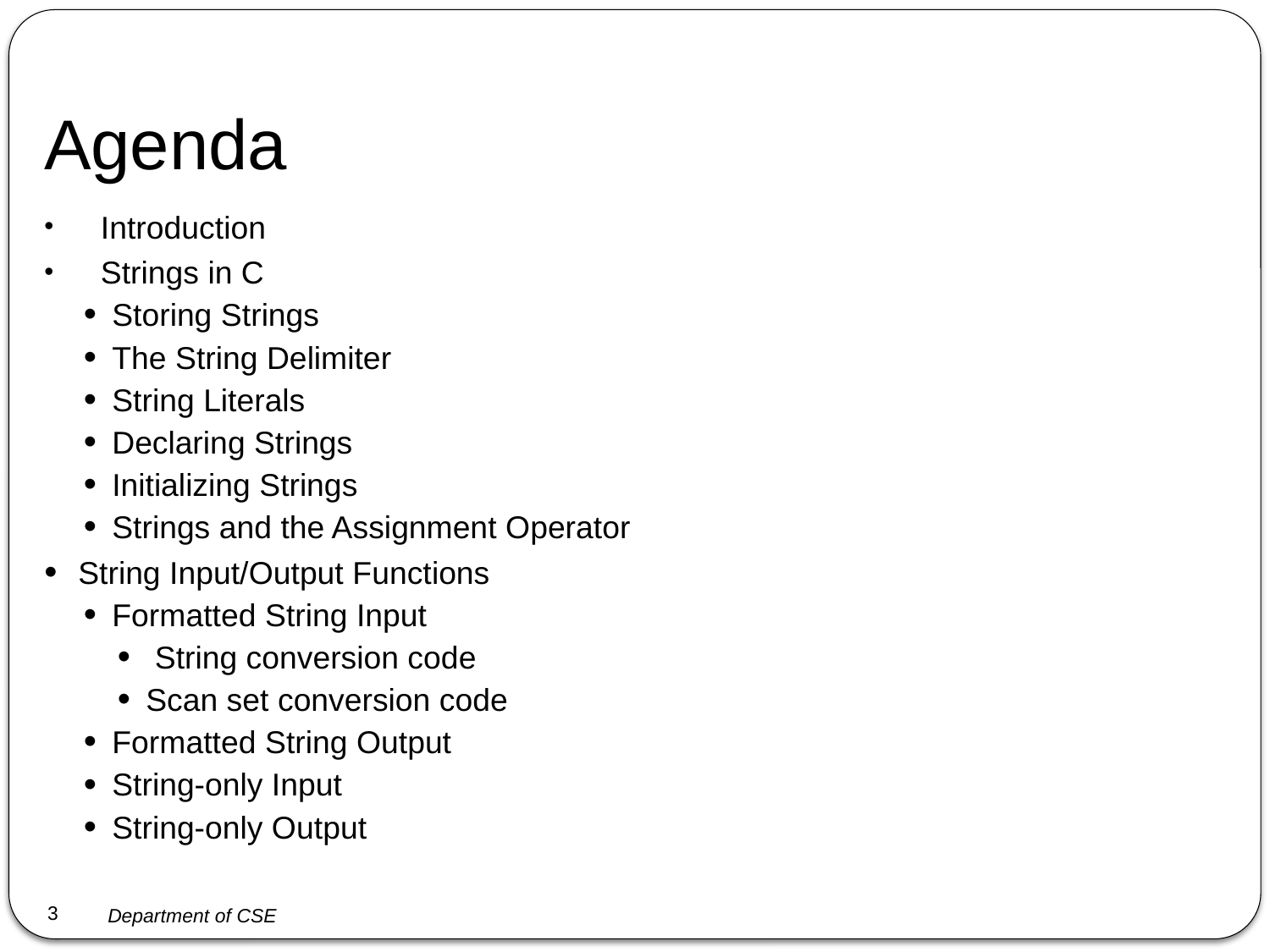

# Agenda
Introduction
Strings in C
Storing Strings
The String Delimiter
String Literals
Declaring Strings
Initializing Strings
Strings and the Assignment Operator
String Input/Output Functions
Formatted String Input
 String conversion code
Scan set conversion code
Formatted String Output
String-only Input
String-only Output
3
Department of CSE